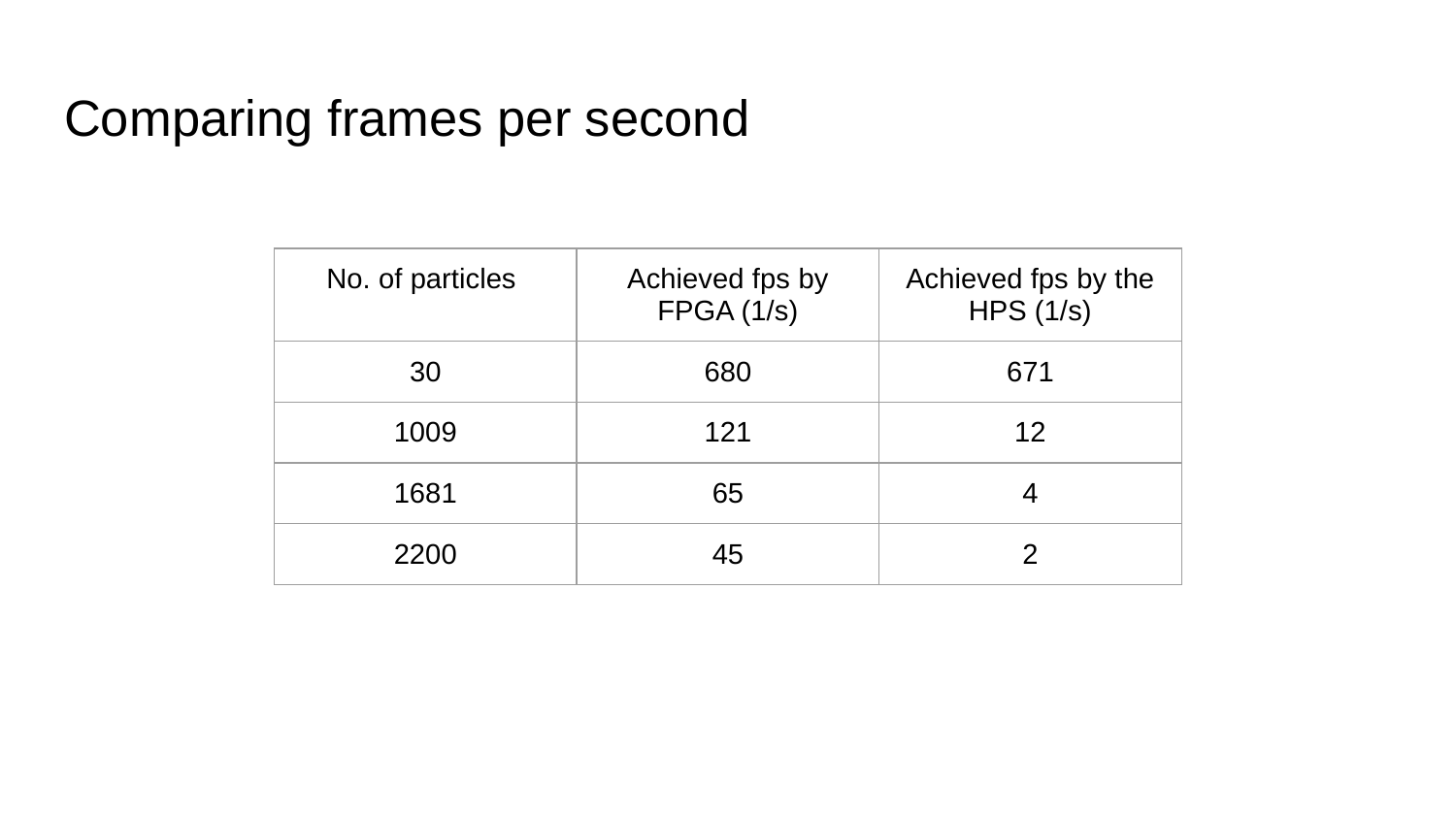

# Comparing frames per second
| No. of particles | Achieved fps by FPGA (1/s) | Achieved fps by the HPS (1/s) |
| --- | --- | --- |
| 30 | 680 | 671 |
| 1009 | 121 | 12 |
| 1681 | 65 | 4 |
| 2200 | 45 | 2 |